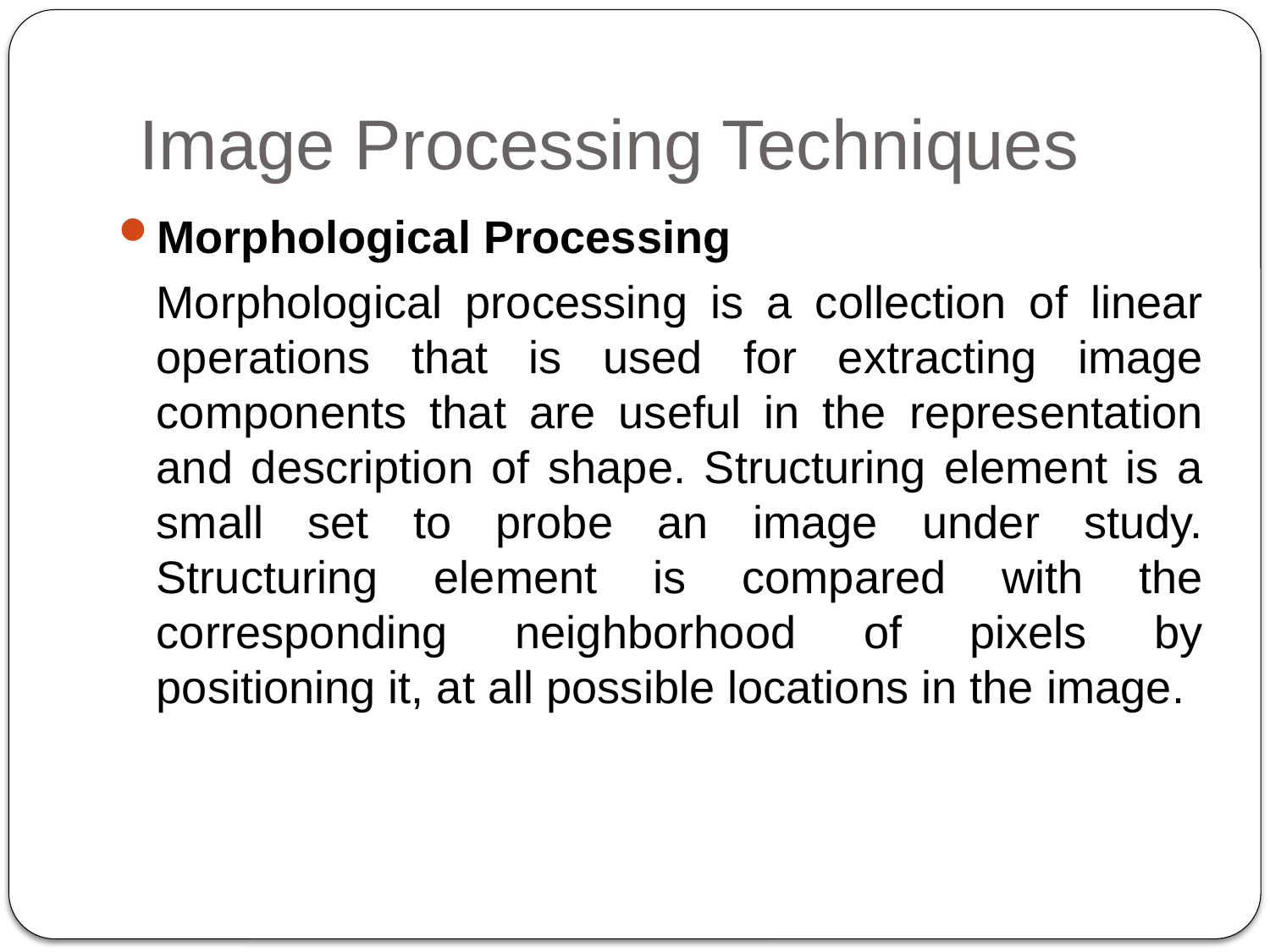

# Image Processing Techniques
Morphological Processing
	Morphological processing is a collection of linear operations that is used for extracting image components that are useful in the representation and description of shape. Structuring element is a small set to probe an image under study. Structuring element is compared with the corresponding neighborhood of pixels by positioning it, at all possible locations in the image.